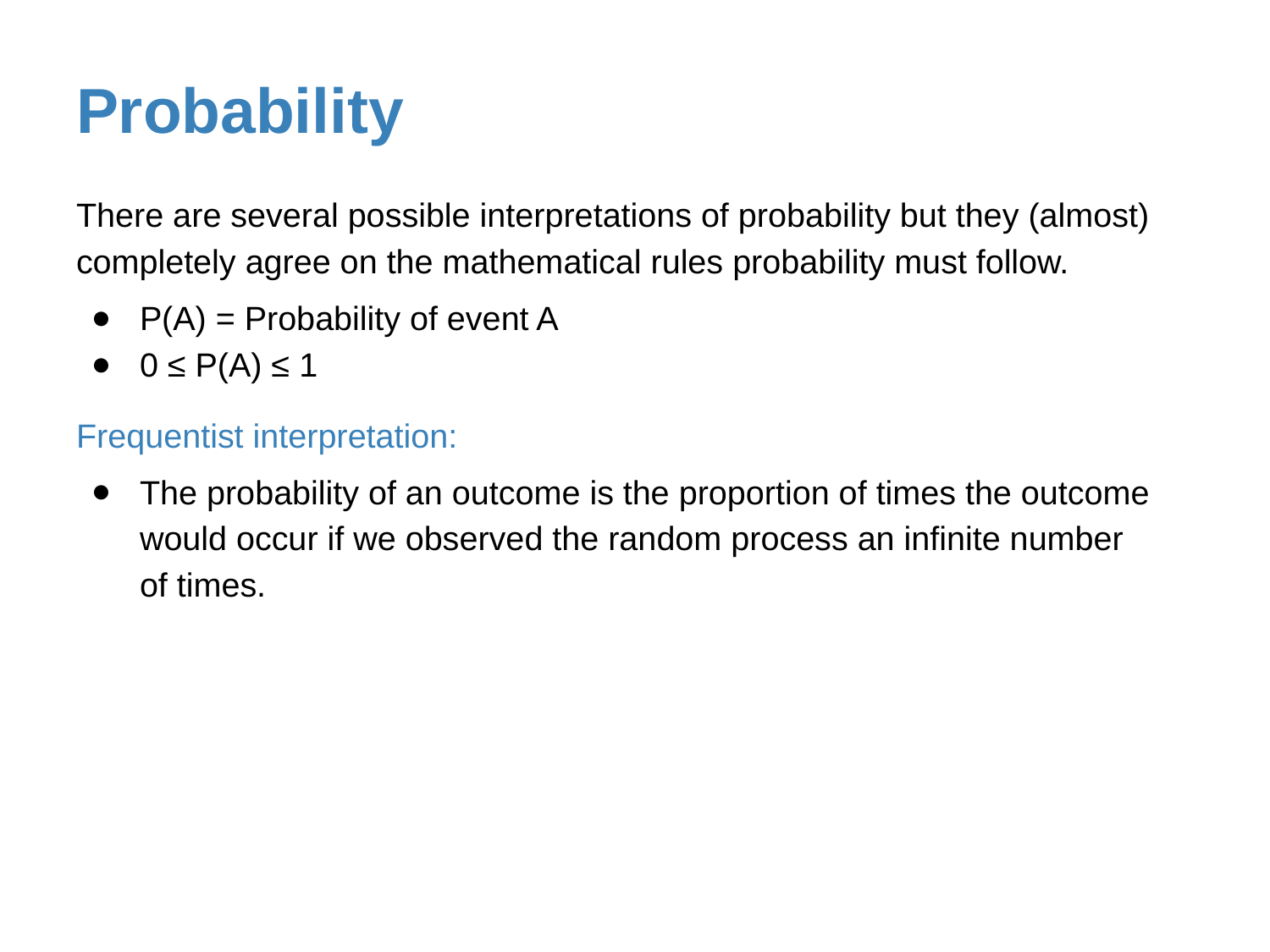

# Probability
There are several possible interpretations of probability but they (almost) completely agree on the mathematical rules probability must follow.
P(A) = Probability of event A
0 ≤ P(A) ≤ 1
Frequentist interpretation:
The probability of an outcome is the proportion of times the outcome would occur if we observed the random process an infinite number of times.